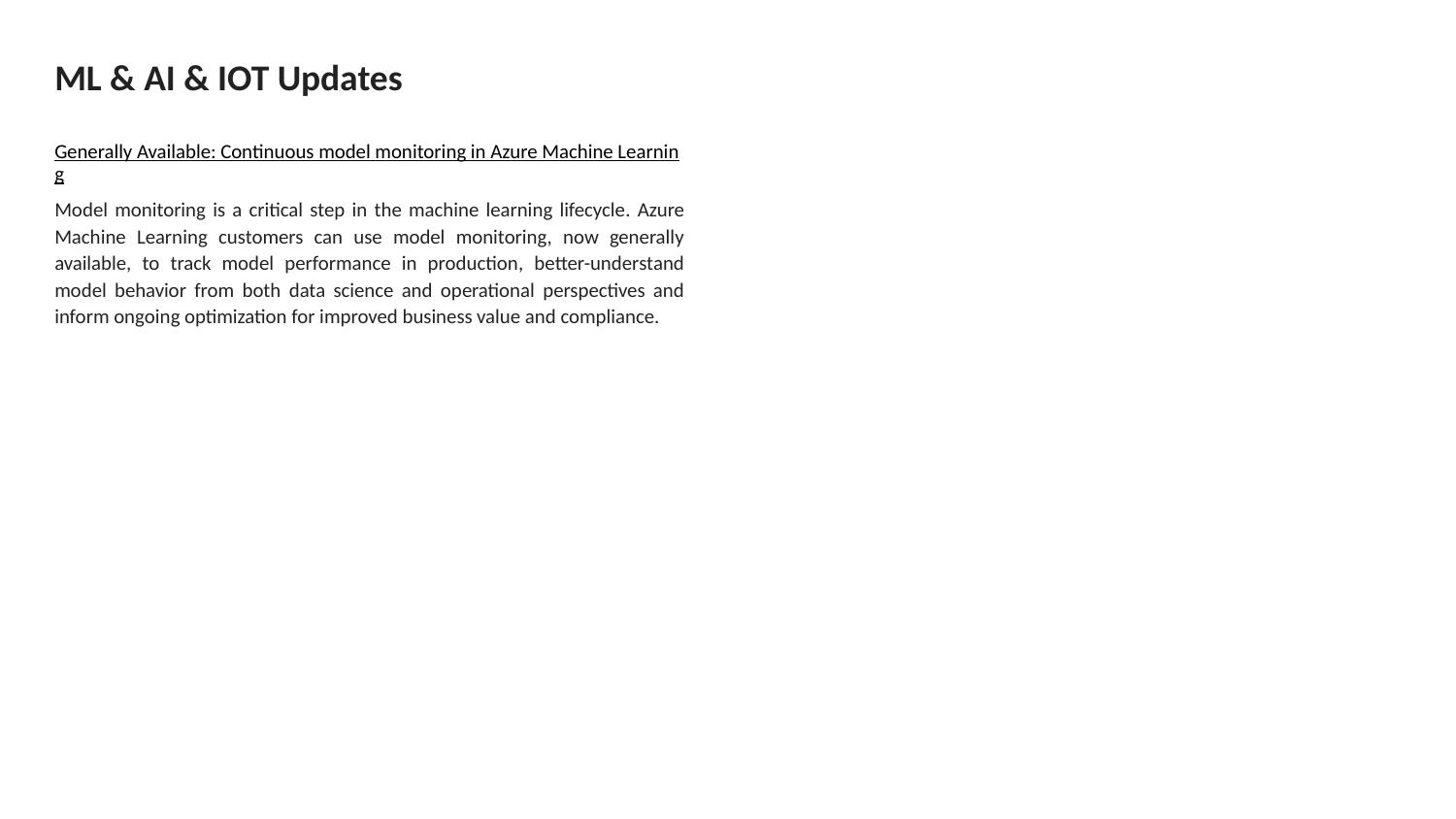

# ML & AI & IOT Updates
Generally Available: Continuous model monitoring in Azure Machine Learning
Model monitoring is a critical step in the machine learning lifecycle. Azure Machine Learning customers can use model monitoring, now generally available, to track model performance in production, better-understand model behavior from both data science and operational perspectives and inform ongoing optimization for improved business value and compliance.